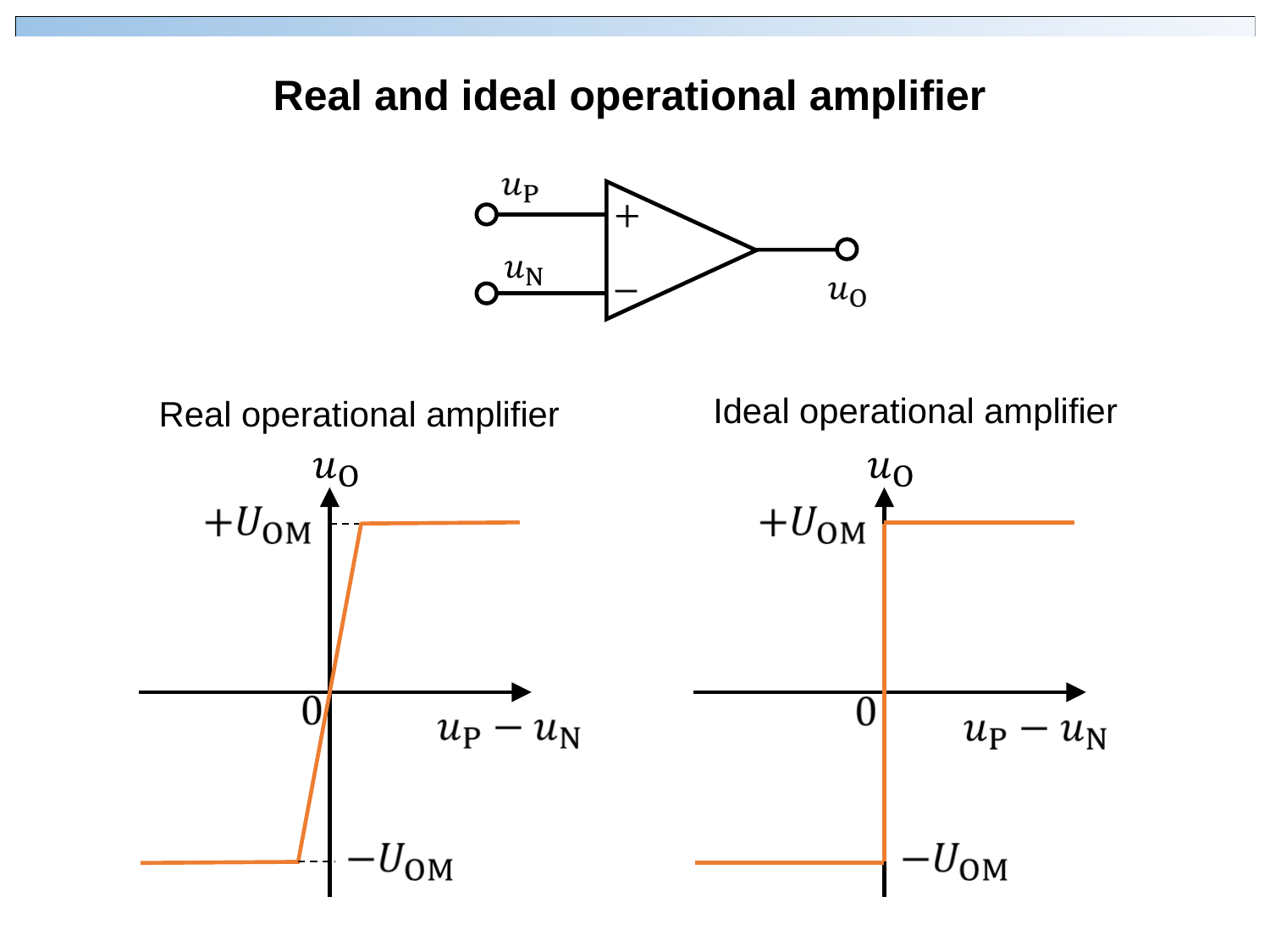

Real and ideal operational amplifier

Ideal operational amplifier
Real operational amplifier